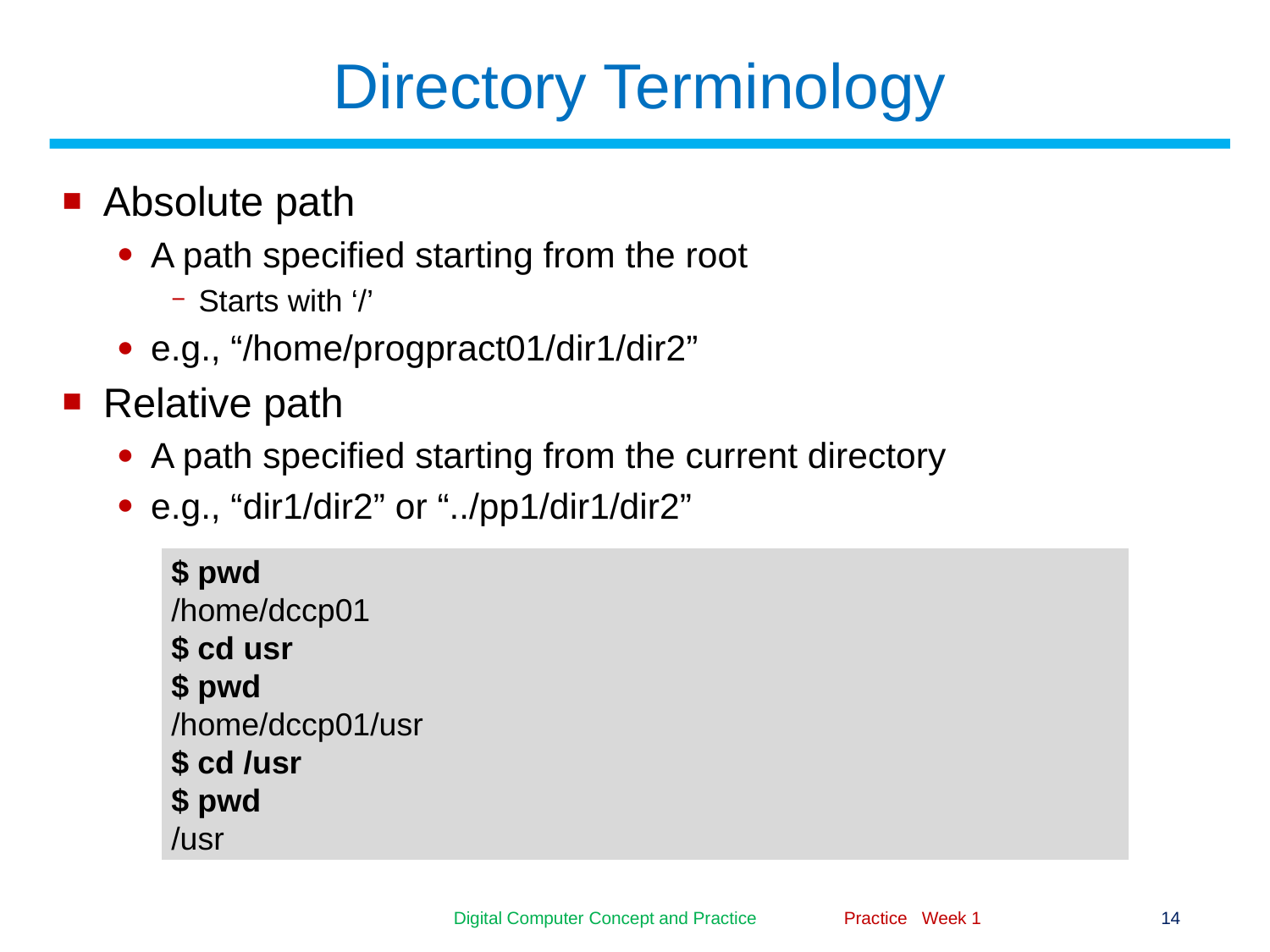

# Directory Terminology
Absolute path
A path specified starting from the root
Starts with ‘/’
e.g., “/home/progpract01/dir1/dir2”
Relative path
A path specified starting from the current directory
e.g., “dir1/dir2” or “../pp1/dir1/dir2”

$ pwd
/home/dccp01
$ cd usr
$ pwd
/home/dccp01/usr
$ cd /usr
$ pwd
/usr